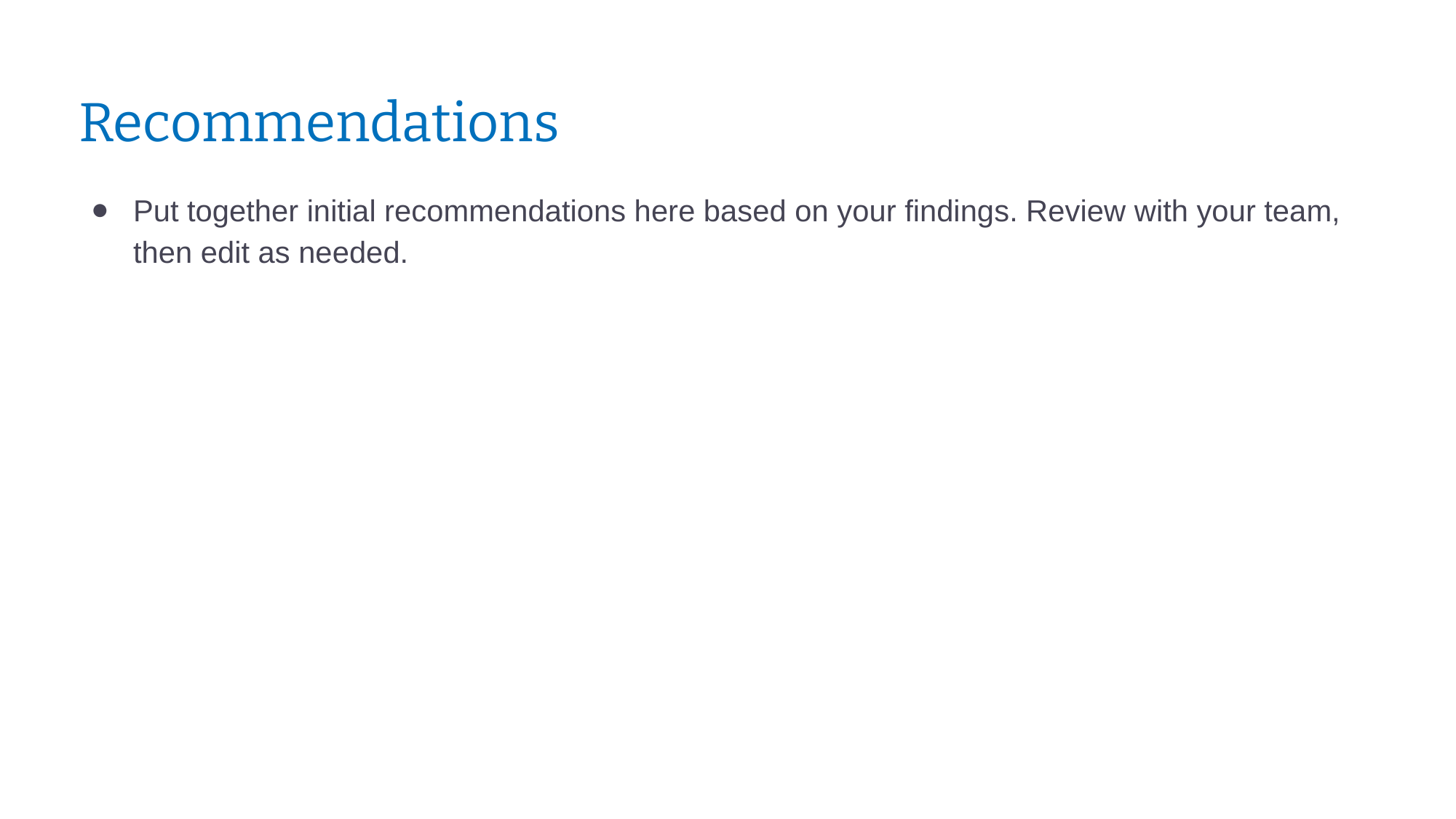

# Recommendations
Put together initial recommendations here based on your findings. Review with your team, then edit as needed.